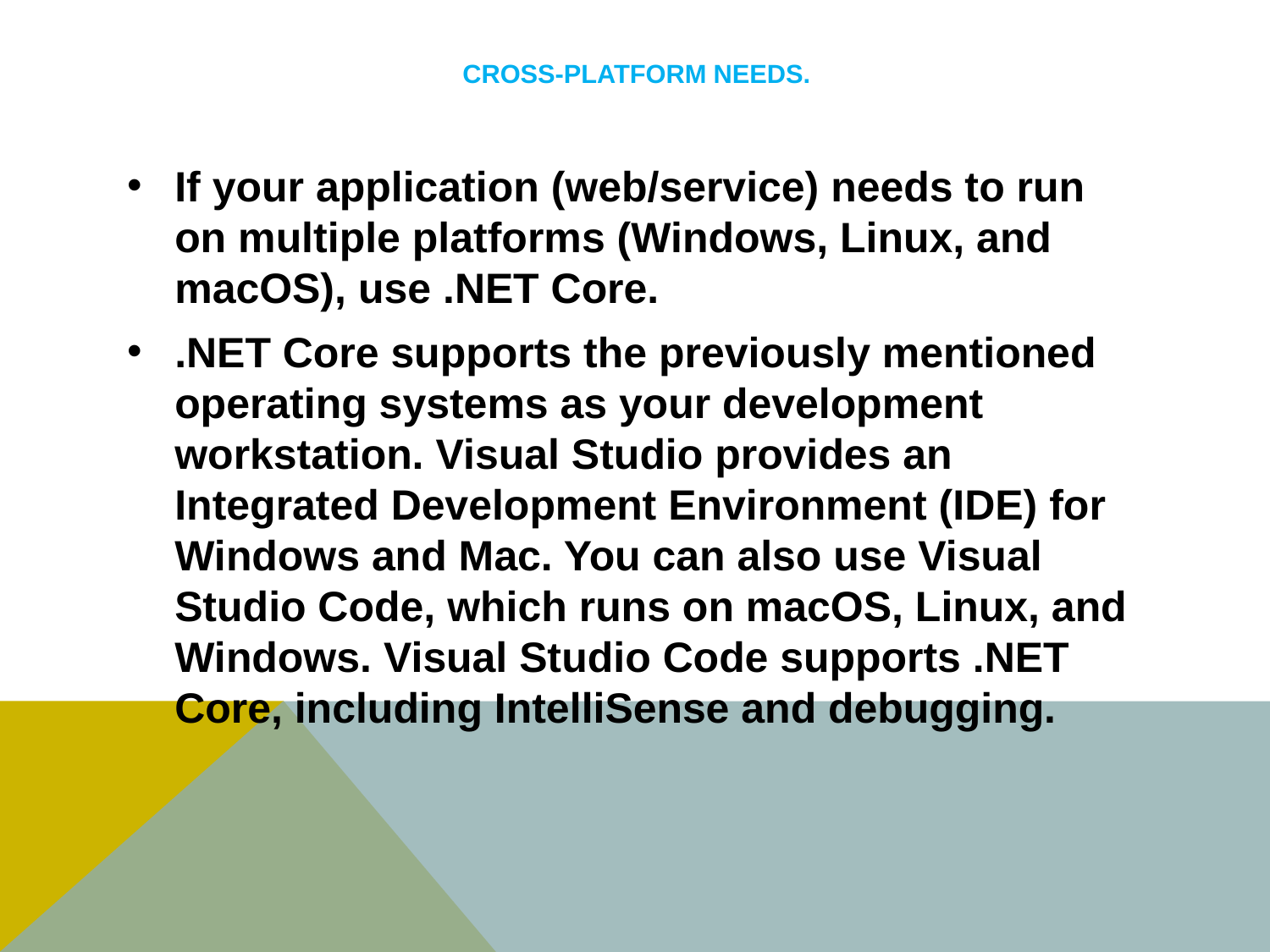

# Cross-platform needs.
If your application (web/service) needs to run on multiple platforms (Windows, Linux, and macOS), use .NET Core.
.NET Core supports the previously mentioned operating systems as your development workstation. Visual Studio provides an Integrated Development Environment (IDE) for Windows and Mac. You can also use Visual Studio Code, which runs on macOS, Linux, and Windows. Visual Studio Code supports .NET Core, including IntelliSense and debugging.